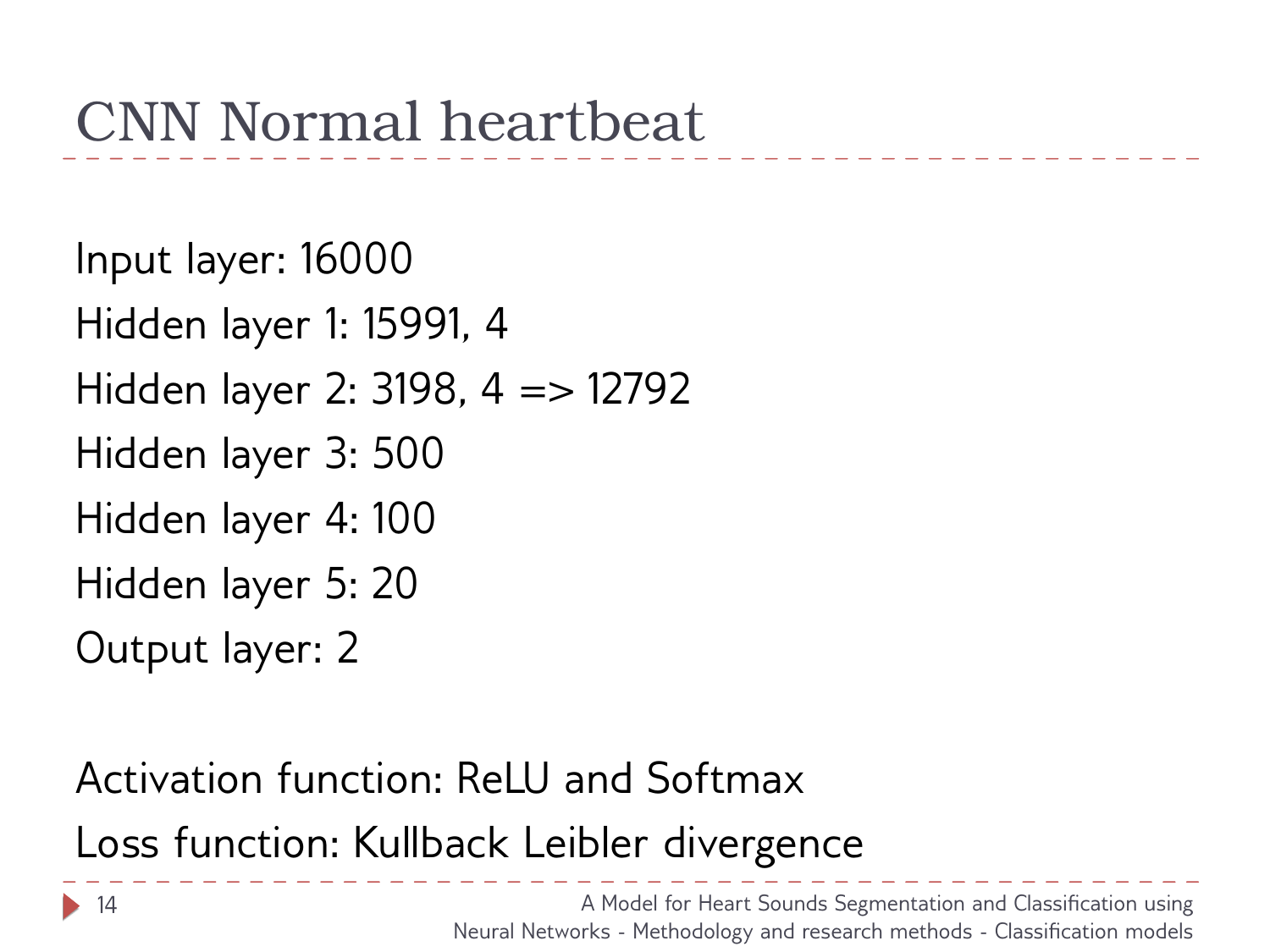

CNN Normal heartbeat
Input layer: 16000
Hidden layer 1: 15991, 4
Hidden layer 2: 3198, 4 => 12792
Hidden layer 3: 500
Hidden layer 4: 100
Hidden layer 5: 20
Output layer: 2

Activation function: ReLU and Softmax
Loss function: Kullback Leibler divergence
A Model for Heart Sounds Segmentation and Classification using
 Neural Networks - Methodology and research methods - Classification models
14